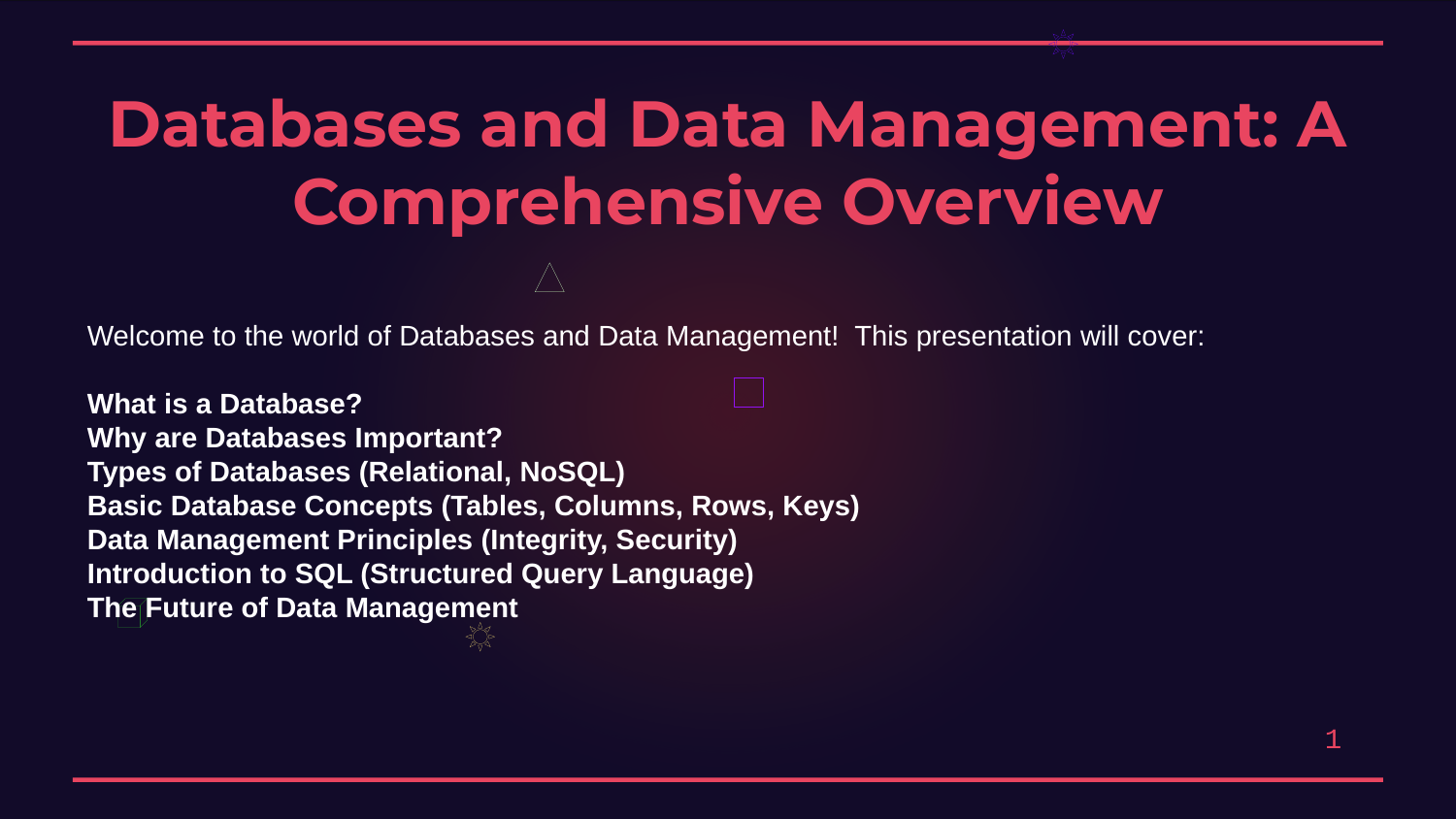

Databases and Data Management: A Comprehensive Overview
Welcome to the world of Databases and Data Management!  This presentation will cover:

What is a Database?
Why are Databases Important?
Types of Databases (Relational, NoSQL)
Basic Database Concepts (Tables, Columns, Rows, Keys)
Data Management Principles (Integrity, Security)
Introduction to SQL (Structured Query Language)
The Future of Data Management

1